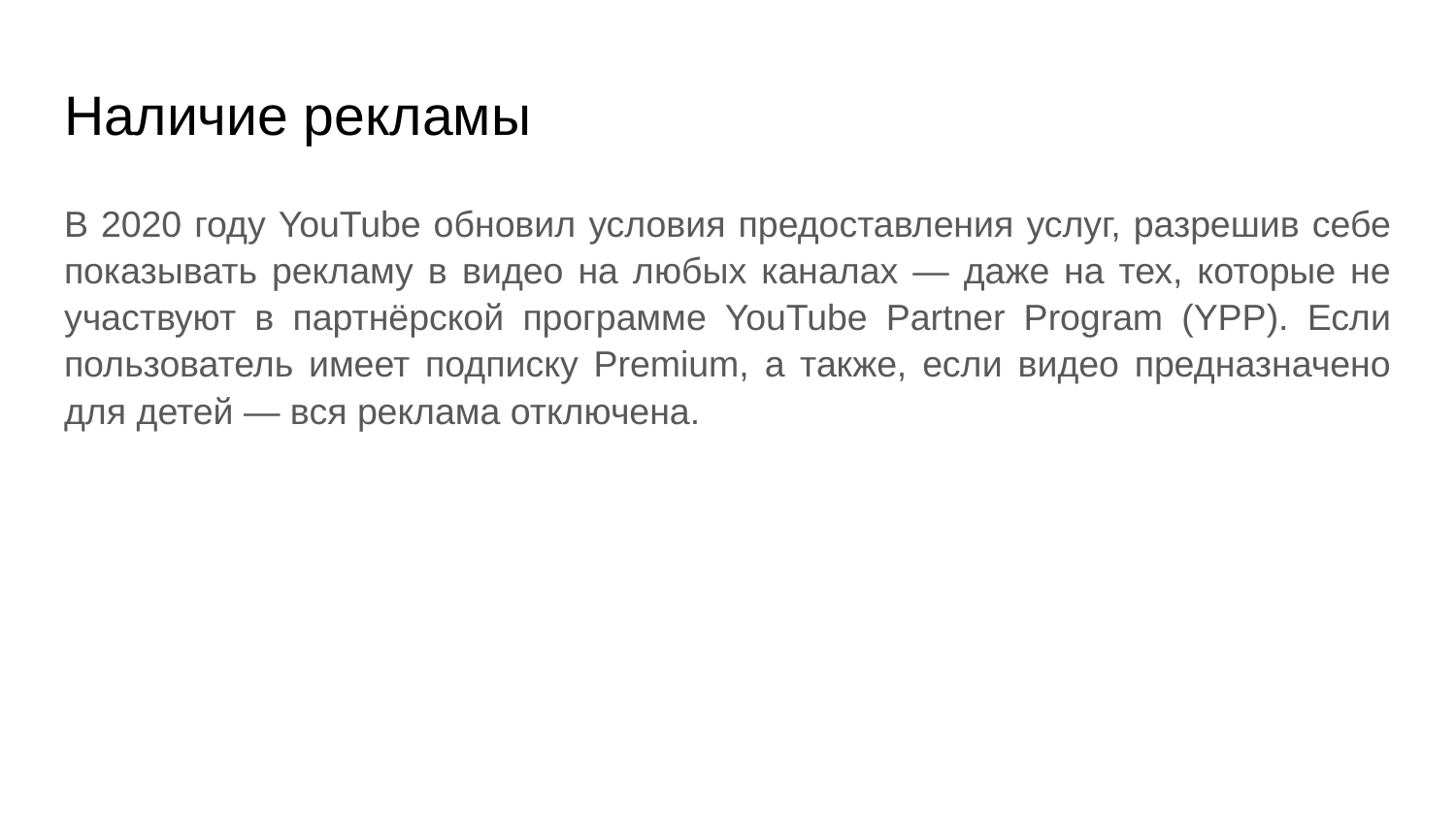

# Наличие рекламы
В 2020 году YouTube обновил условия предоставления услуг, разрешив себе показывать рекламу в видео на любых каналах — даже на тех, которые не участвуют в партнёрской программе YouTube Partner Program (YPP). Если пользователь имеет подписку Premium, а также, если видео предназначено для детей — вся реклама отключена.